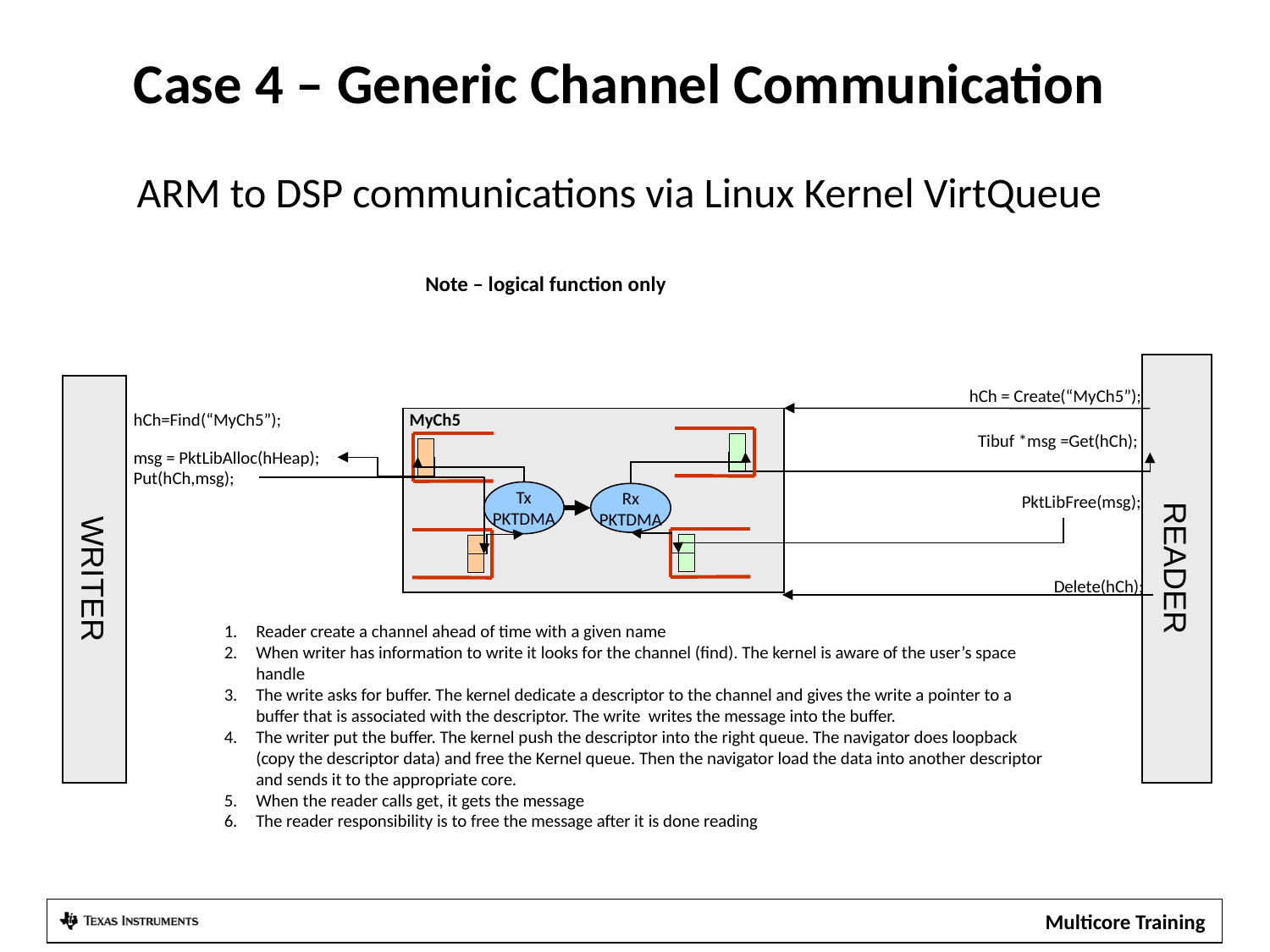

# Case 4 – Generic Channel Communication ARM to DSP communications via Linux Kernel VirtQueue
Note – logical function only
READER
WRITER
hCh = Create(“MyCh5”);
hCh=Find(“MyCh5”);
MyCh5
Tibuf *msg =Get(hCh);

msg = PktLibAlloc(hHeap);
Put(hCh,msg);
Tx
PKTDMA
Rx
PKTDMA
PktLibFree(msg);

Delete(hCh);
Reader create a channel ahead of time with a given name
When writer has information to write it looks for the channel (find). The kernel is aware of the user’s space handle
The write asks for buffer. The kernel dedicate a descriptor to the channel and gives the write a pointer to a buffer that is associated with the descriptor. The write  writes the message into the buffer.
The writer put the buffer. The kernel push the descriptor into the right queue. The navigator does loopback (copy the descriptor data) and free the Kernel queue. Then the navigator load the data into another descriptor and sends it to the appropriate core.
When the reader calls get, it gets the message
The reader responsibility is to free the message after it is done reading